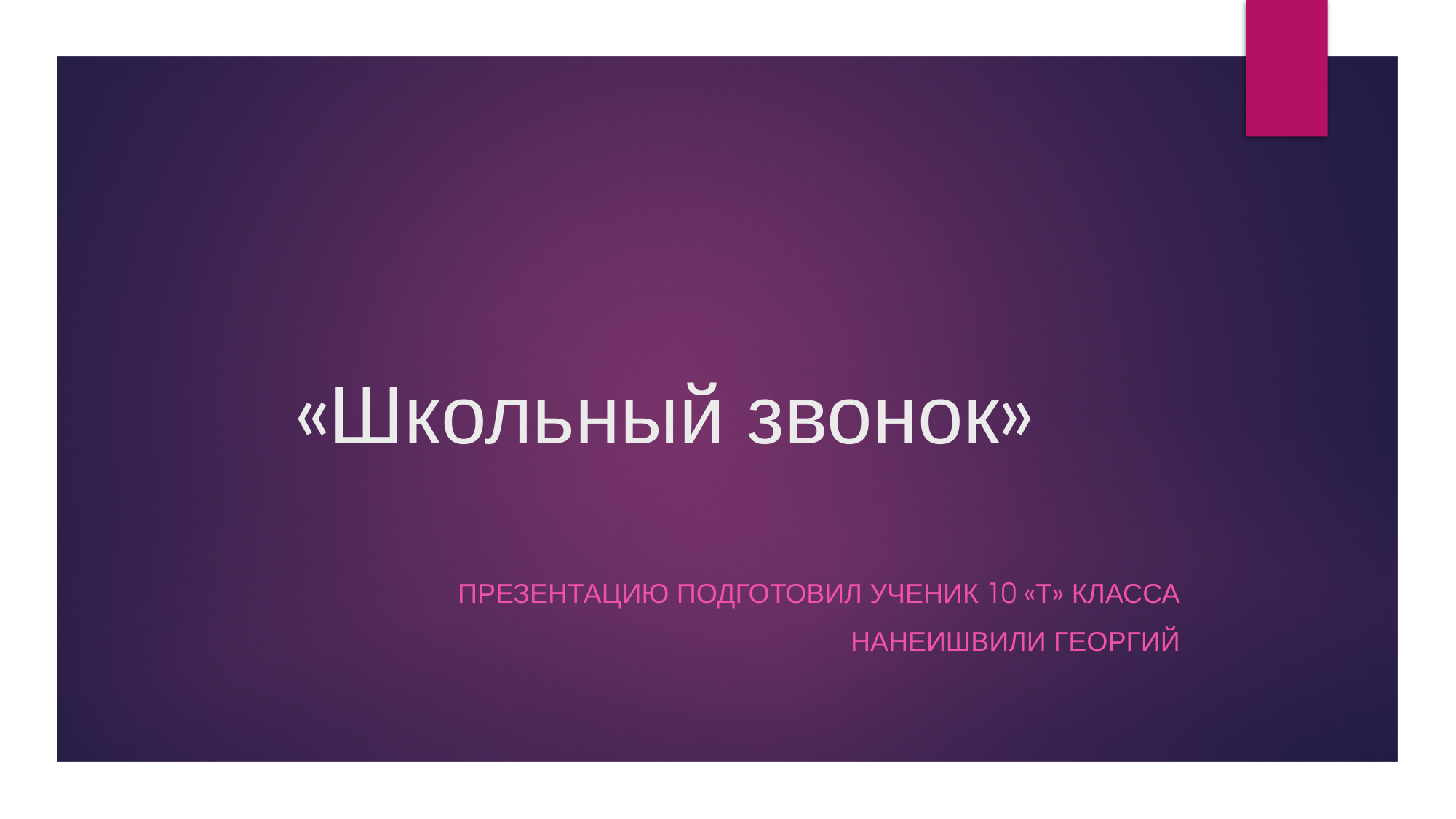

# «Школьный звонок»
Презентацию подготовил ученик 10 «Т» класса
Нанеишвили Георгий